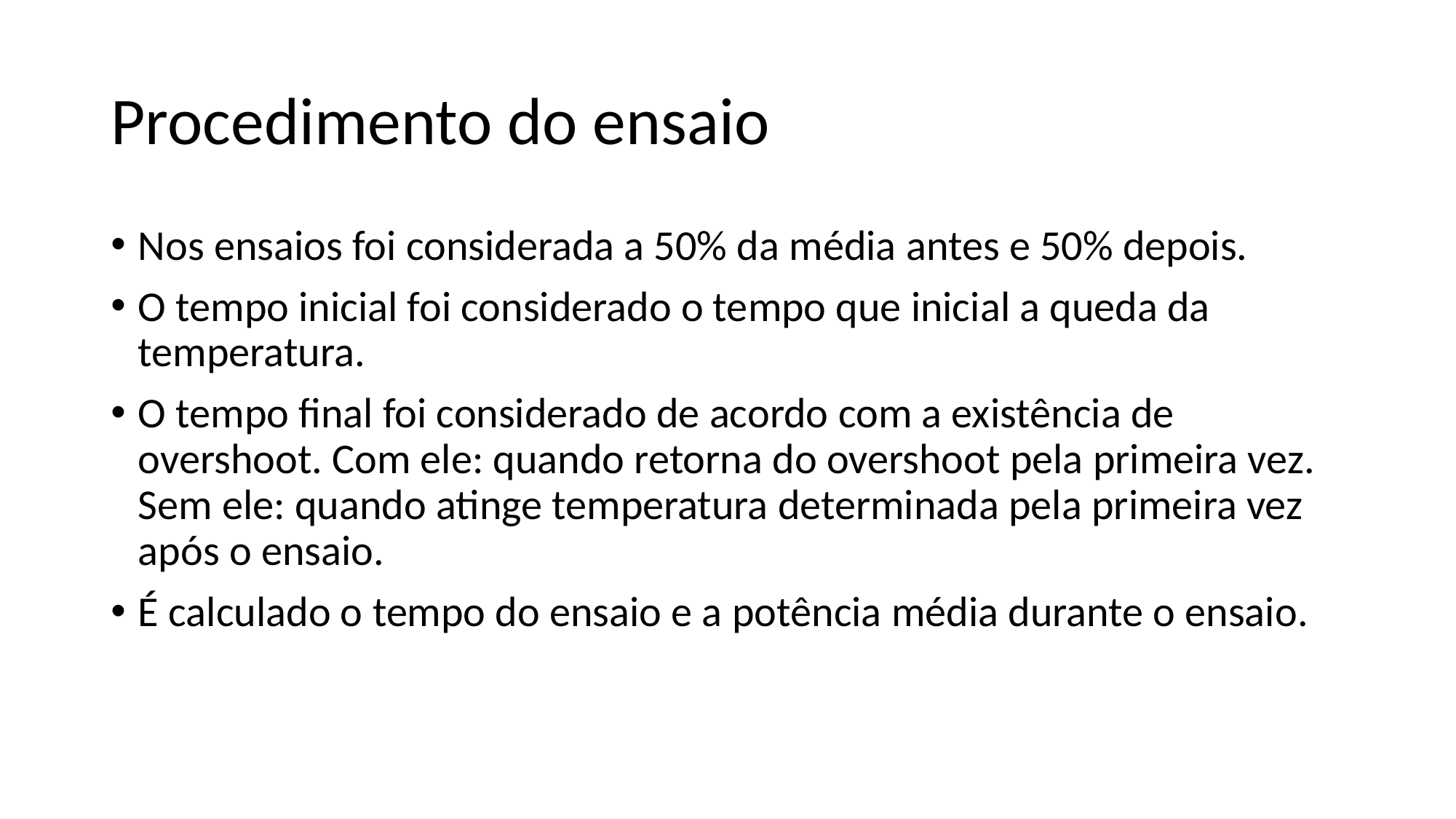

# Procedimento do ensaio
Nos ensaios foi considerada a 50% da média antes e 50% depois.
O tempo inicial foi considerado o tempo que inicial a queda da temperatura.
O tempo final foi considerado de acordo com a existência de overshoot. Com ele: quando retorna do overshoot pela primeira vez. Sem ele: quando atinge temperatura determinada pela primeira vez após o ensaio.
É calculado o tempo do ensaio e a potência média durante o ensaio.